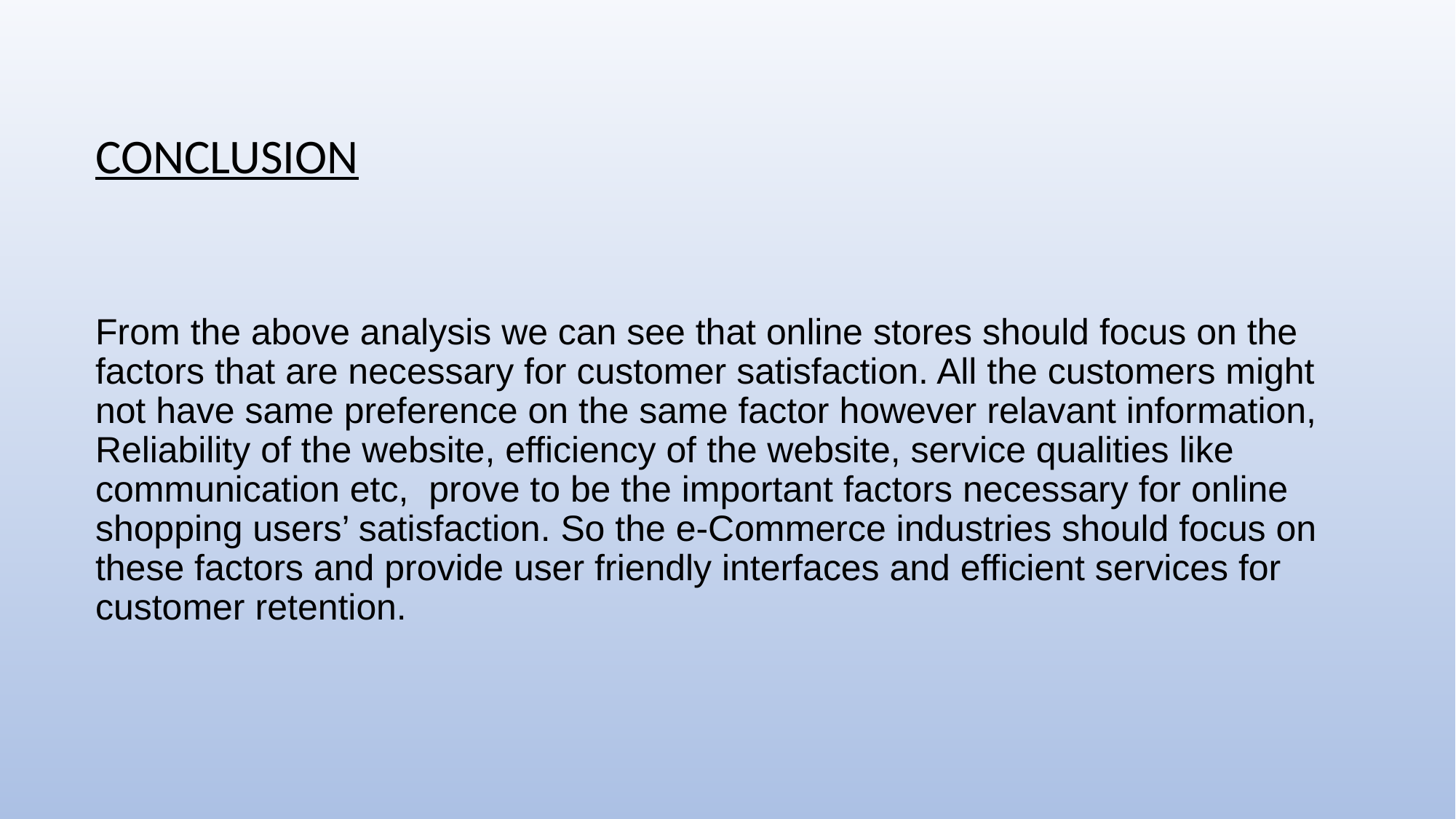

# CONCLUSION
From the above analysis we can see that online stores should focus on the factors that are necessary for customer satisfaction. All the customers might not have same preference on the same factor however relavant information, Reliability of the website, efficiency of the website, service qualities like communication etc,  prove to be the important factors necessary for online shopping users’ satisfaction. So the e-Commerce industries should focus on these factors and provide user friendly interfaces and efficient services for customer retention.